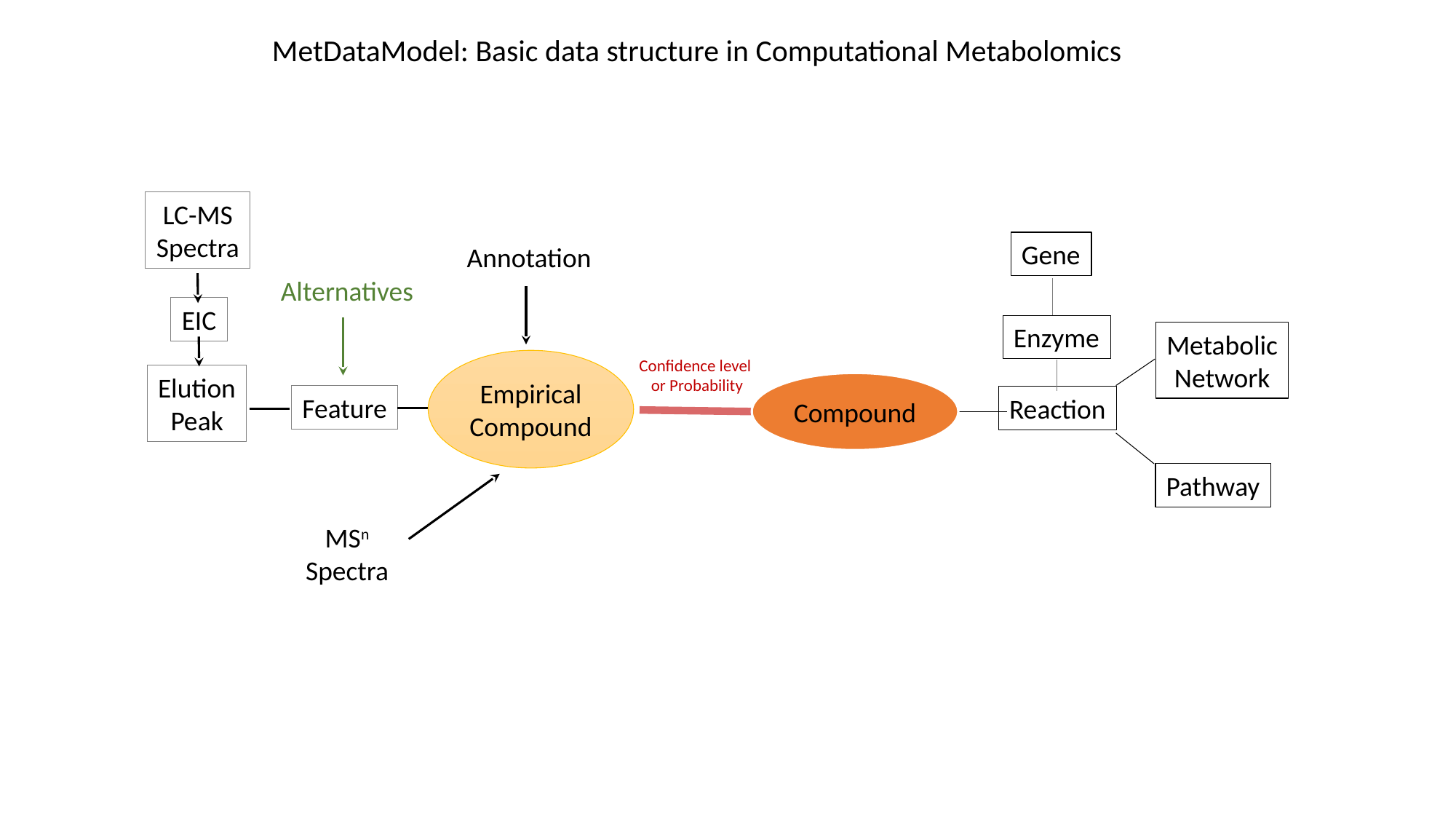

MetDataModel: Basic data structure in Computational Metabolomics
LC-MS
Spectra
Gene
Annotation
Alternatives
EIC
Enzyme
Metabolic
Network
Confidence level
or Probability
Empirical
Compound
Elution
Peak
Compound
Feature
Reaction
Pathway
MSn
Spectra